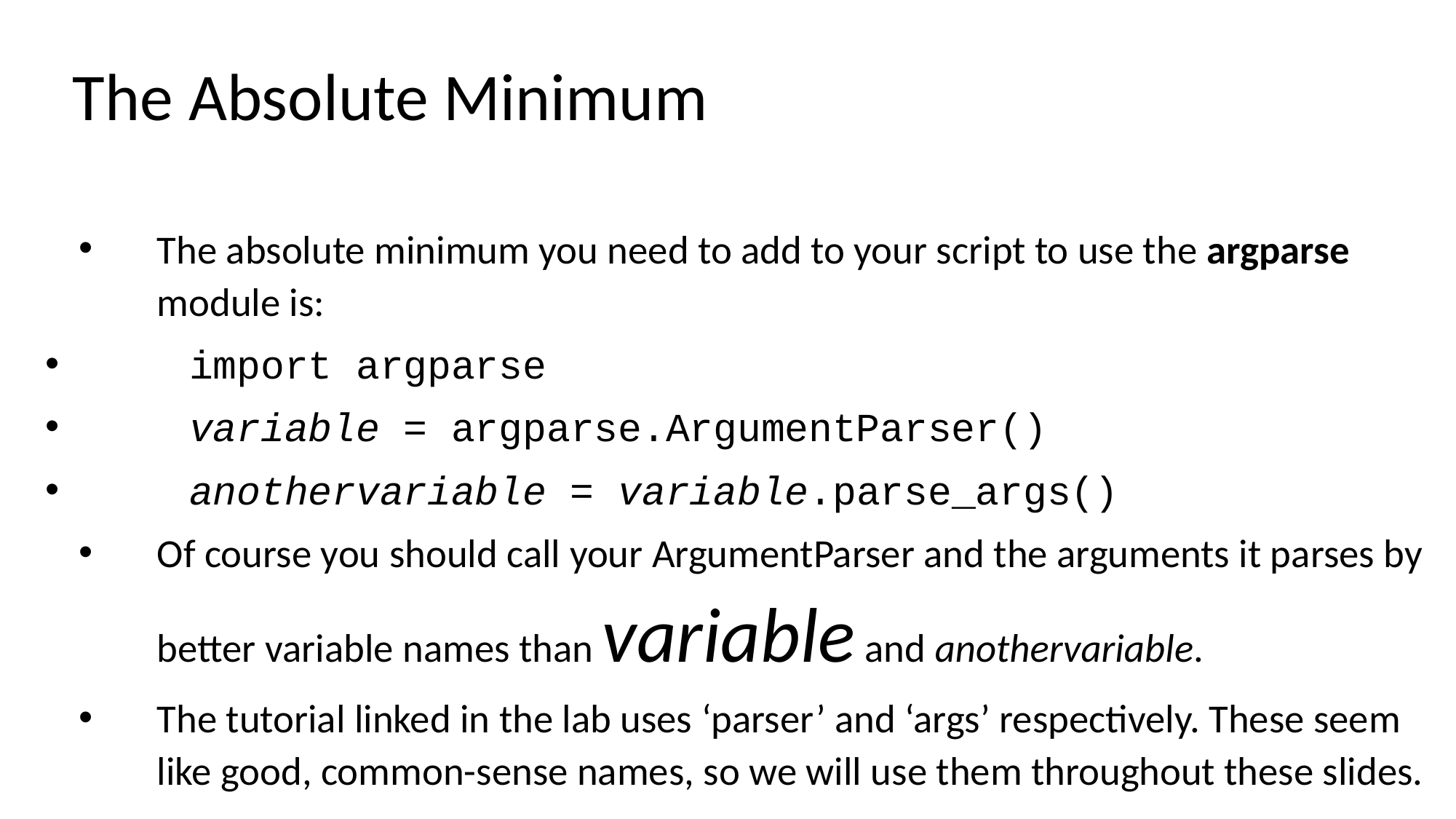

The Absolute Minimum
# The absolute minimum you need to add to your script to use the argparse module is:
	import argparse
	variable = argparse.ArgumentParser()
	anothervariable = variable.parse_args()
Of course you should call your ArgumentParser and the arguments it parses by better variable names than variable and anothervariable.
The tutorial linked in the lab uses ‘parser’ and ‘args’ respectively. These seem like good, common-sense names, so we will use them throughout these slides.